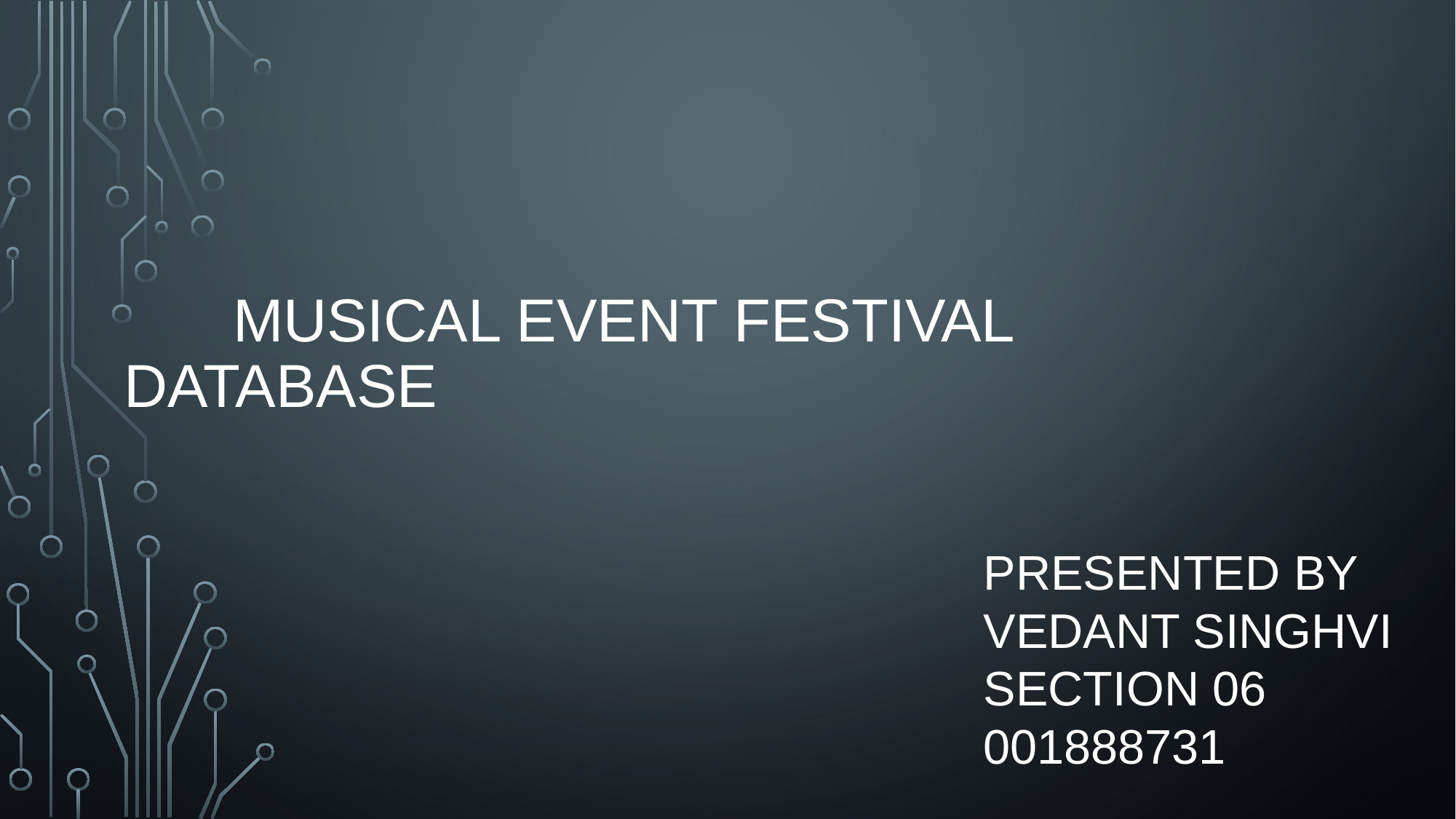

# MUSICAL EVENT FESTIVAL DATABASE
PRESENTED BY
VEDANT SINGHVI
SECTION 06
001888731